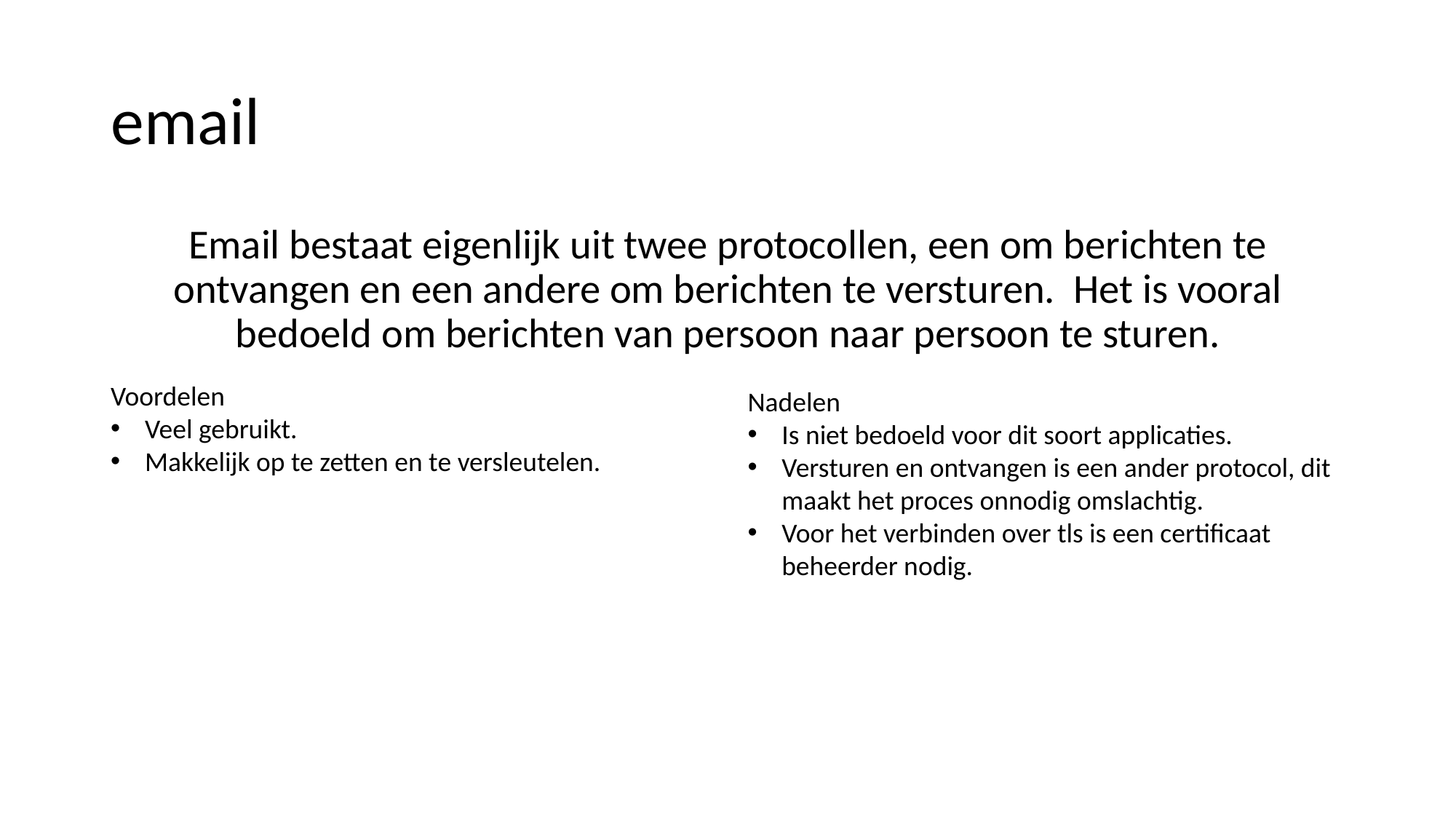

# email
Email bestaat eigenlijk uit twee protocollen, een om berichten te ontvangen en een andere om berichten te versturen.  Het is vooral bedoeld om berichten van persoon naar persoon te sturen.
Voordelen
Veel gebruikt.
Makkelijk op te zetten en te versleutelen.

Nadelen
Is niet bedoeld voor dit soort applicaties.
Versturen en ontvangen is een ander protocol, dit maakt het proces onnodig omslachtig.
Voor het verbinden over tls is een certificaat beheerder nodig.